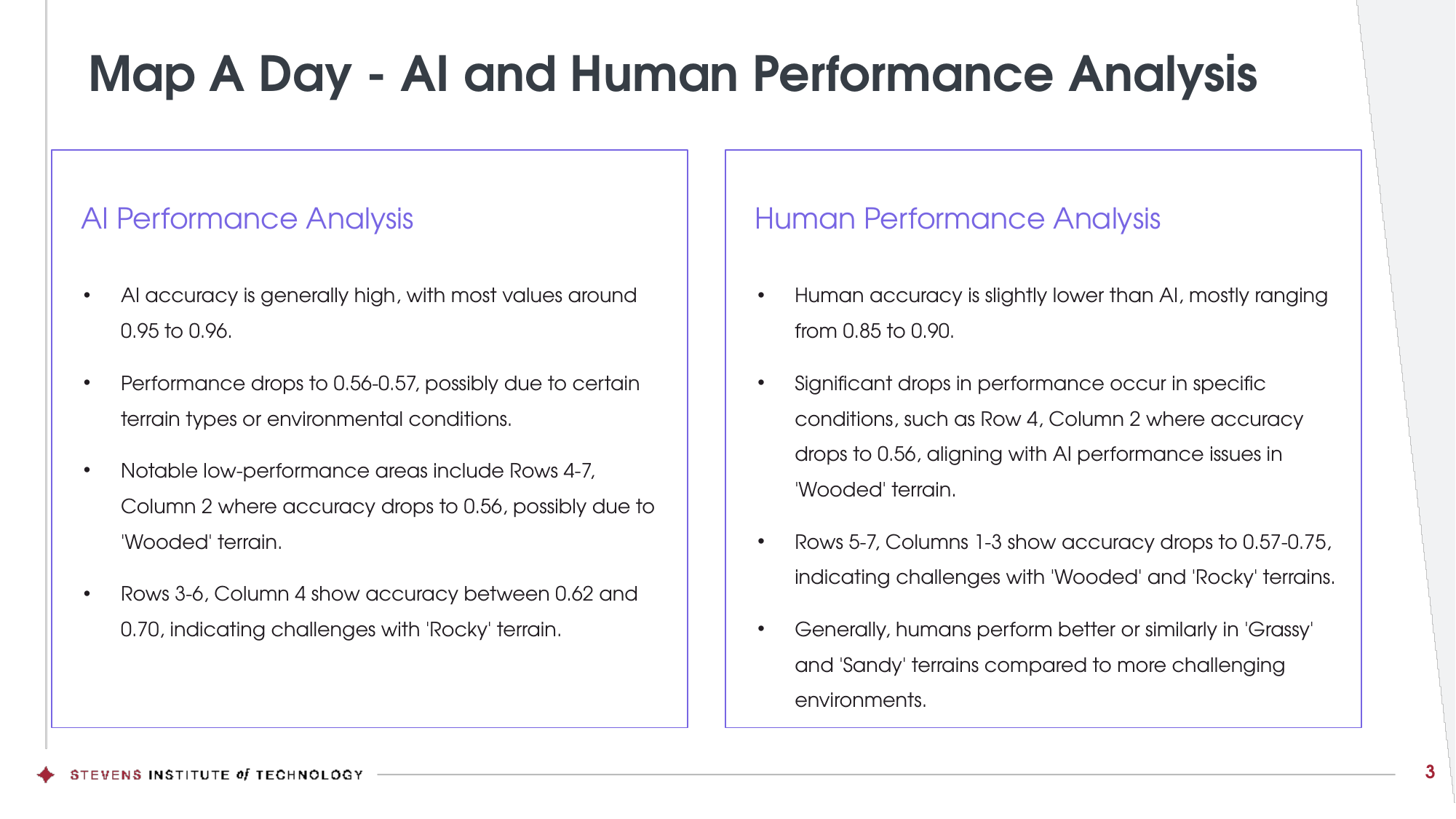

# Map A Day - AI and Human Performance Analysis
AI Performance Analysis

Human Performance Analysis
AI accuracy is generally high, with most values around 0.95 to 0.96.
Performance drops to 0.56-0.57, possibly due to certain terrain types or environmental conditions.
Notable low-performance areas include Rows 4-7, Column 2 where accuracy drops to 0.56, possibly due to 'Wooded' terrain.
Rows 3-6, Column 4 show accuracy between 0.62 and 0.70, indicating challenges with 'Rocky' terrain.
Human accuracy is slightly lower than AI, mostly ranging from 0.85 to 0.90.
Significant drops in performance occur in specific conditions, such as Row 4, Column 2 where accuracy drops to 0.56, aligning with AI performance issues in 'Wooded' terrain.
Rows 5-7, Columns 1-3 show accuracy drops to 0.57-0.75, indicating challenges with 'Wooded' and 'Rocky' terrains.
Generally, humans perform better or similarly in 'Grassy' and 'Sandy' terrains compared to more challenging environments.
3